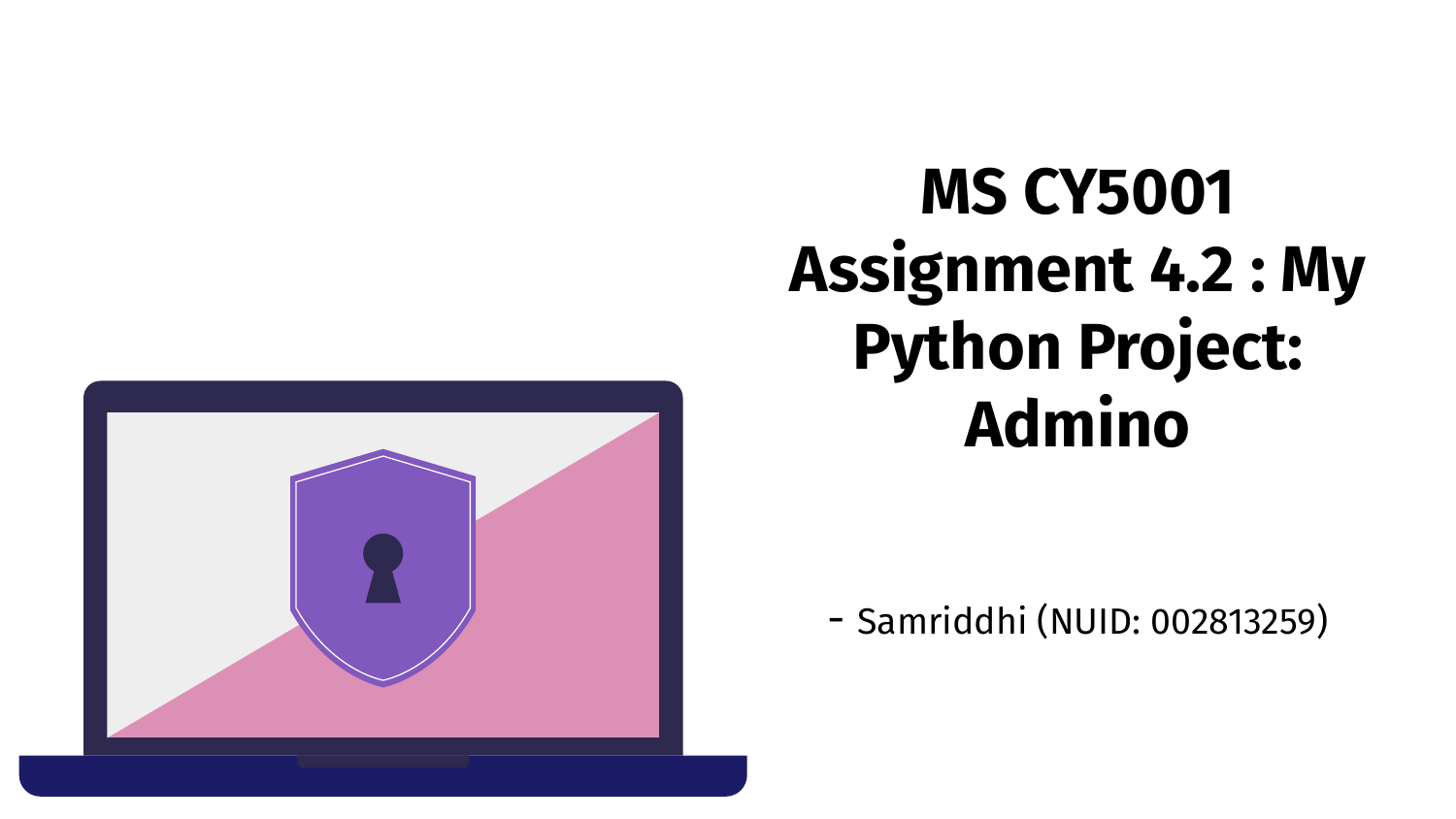

# MS CY5001 Assignment 4.2 : My Python Project: Admino

- Samriddhi (NUID: 002813259)